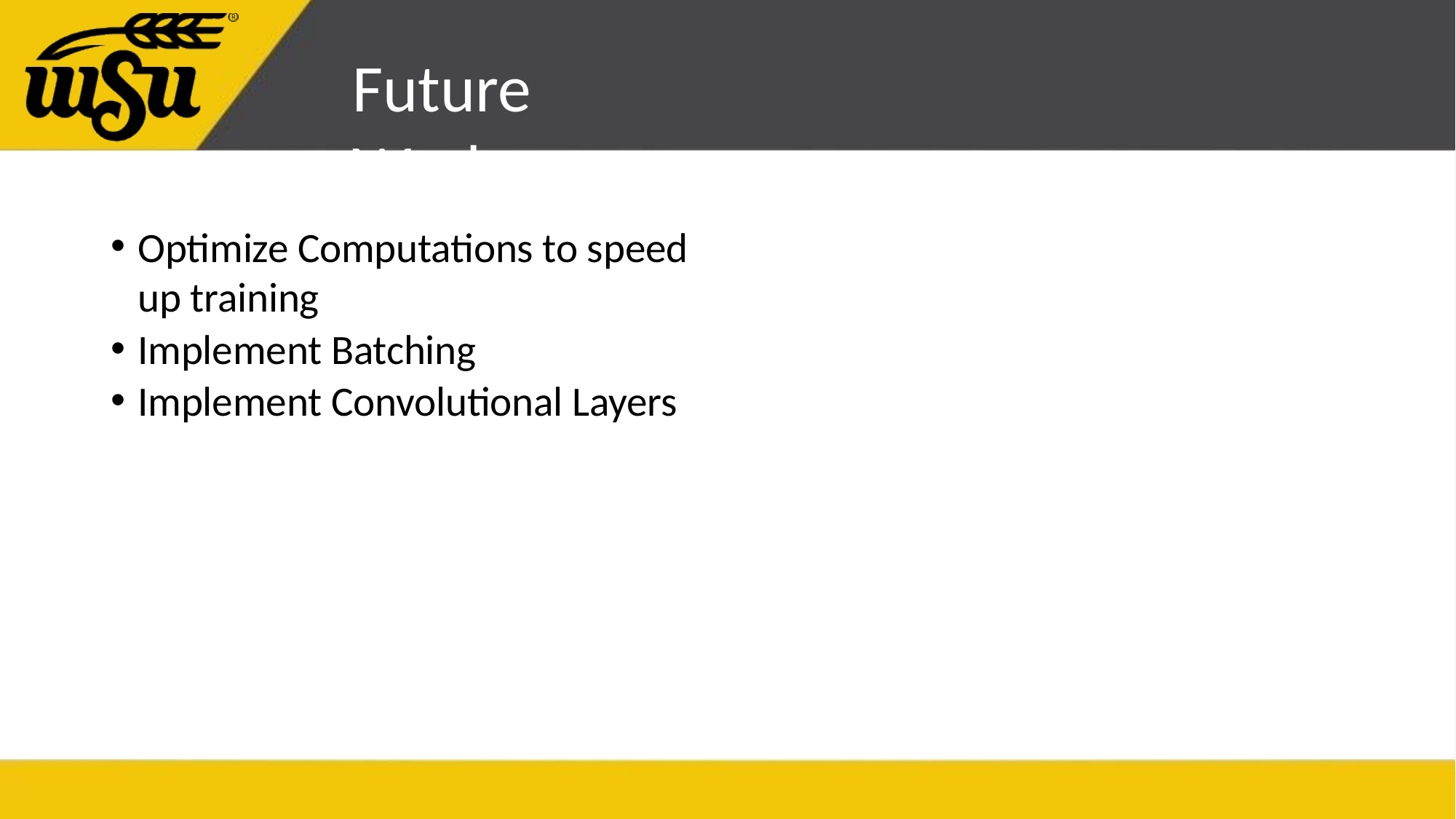

# Future Work
Optimize Computations to speed up training
Implement Batching
Implement Convolutional Layers